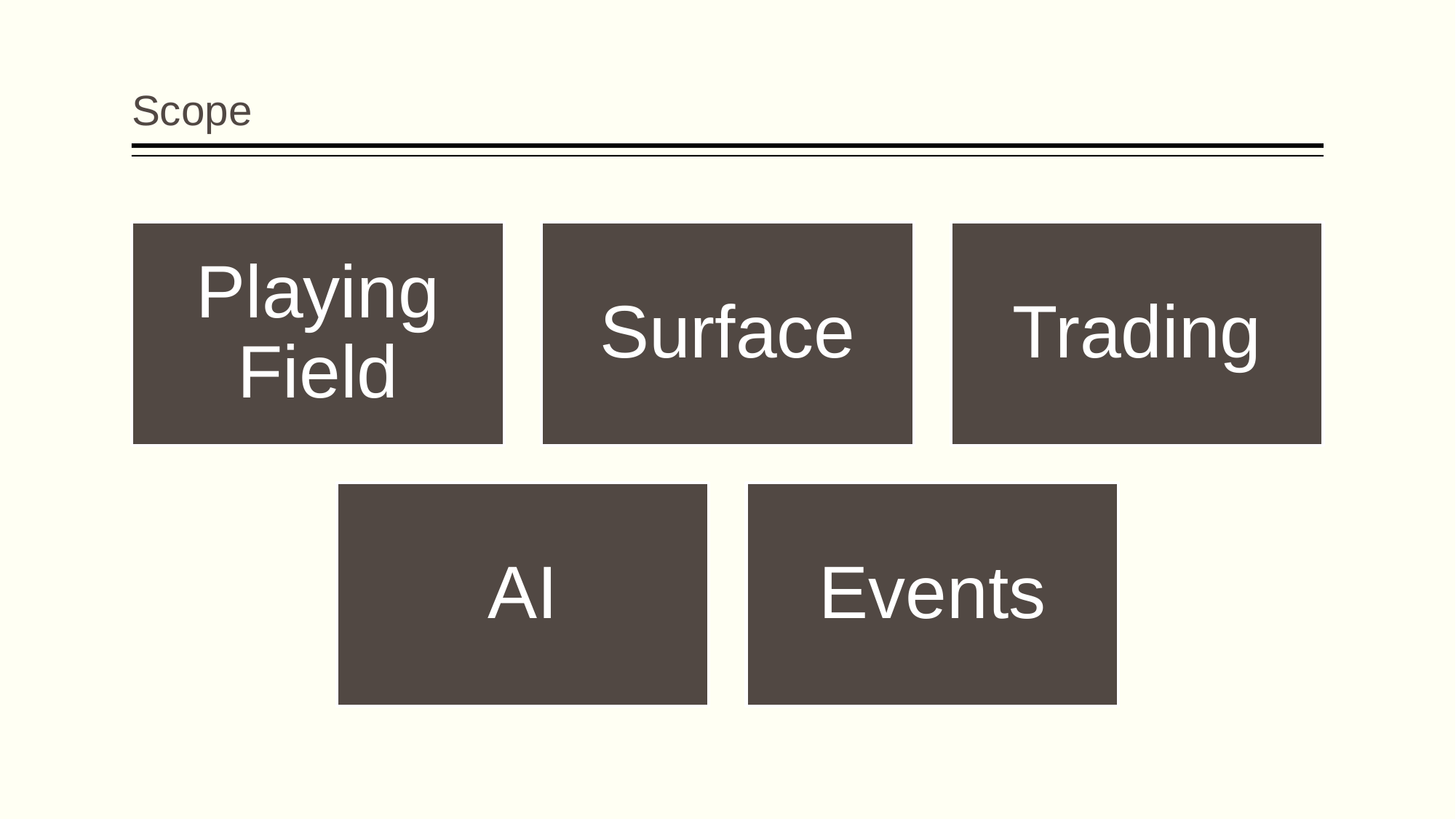

Scope
Playing Field
Surface
Trading
AI
Events